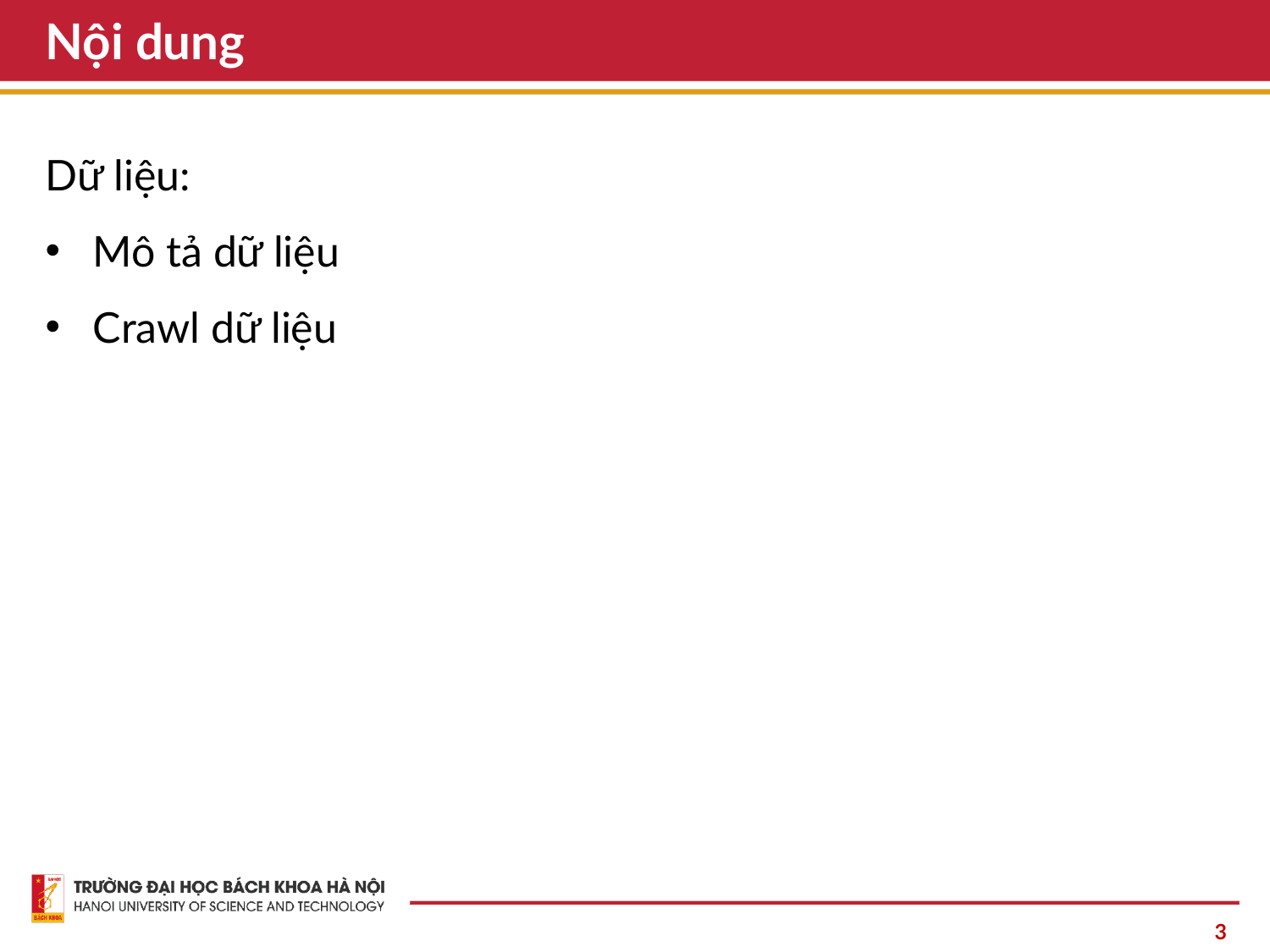

# Nội dung
Dữ liệu:
Mô tả dữ liệu
Crawl dữ liệu
3